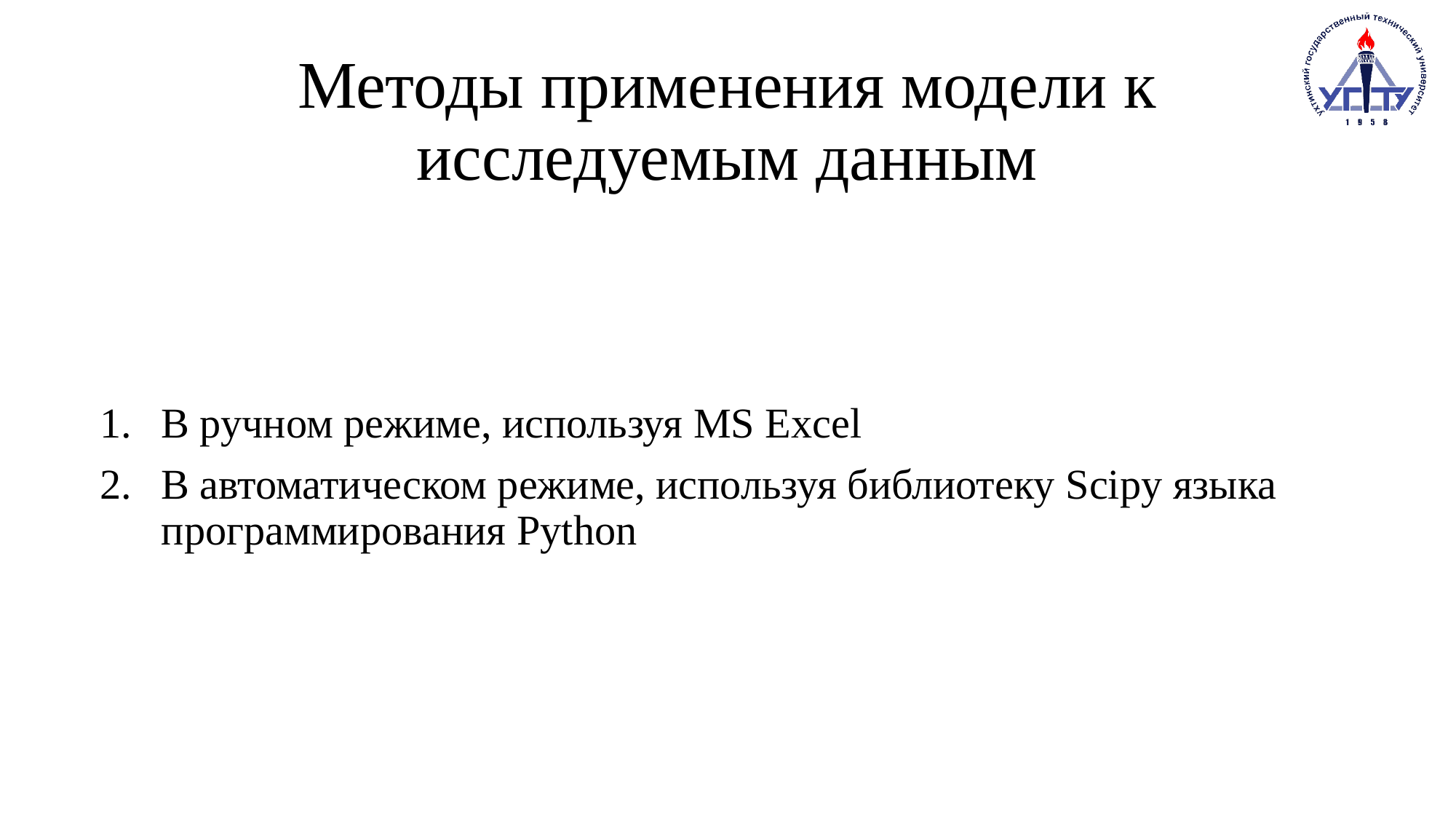

# Методы применения модели к исследуемым данным
В ручном режиме, используя MS Excel
В автоматическом режиме, используя библиотеку Scipy языка программирования Python